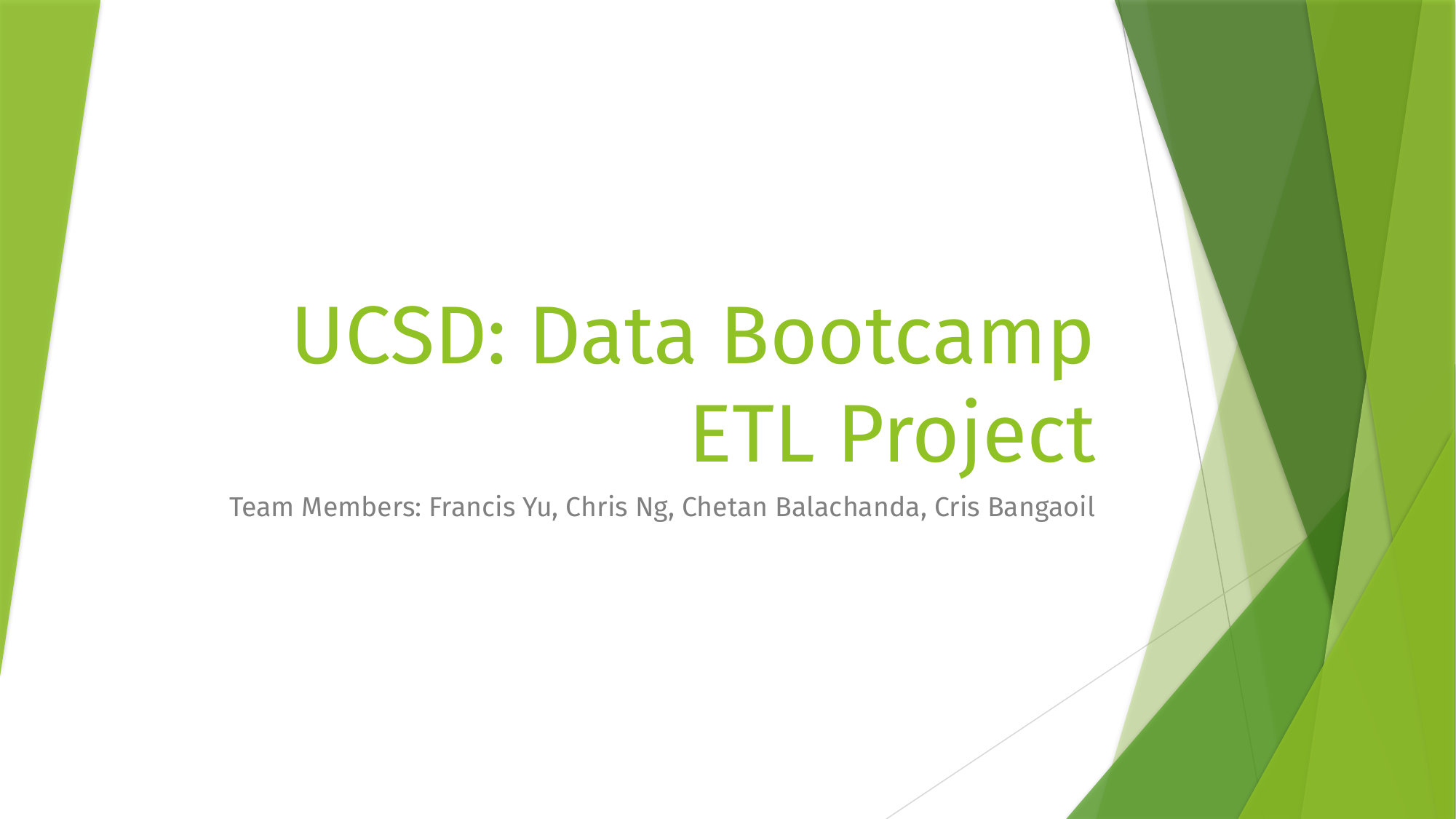

# UCSD: Data Bootcamp ETL Project
Team Members: Francis Yu, Chris Ng, Chetan Balachanda, Cris Bangaoil